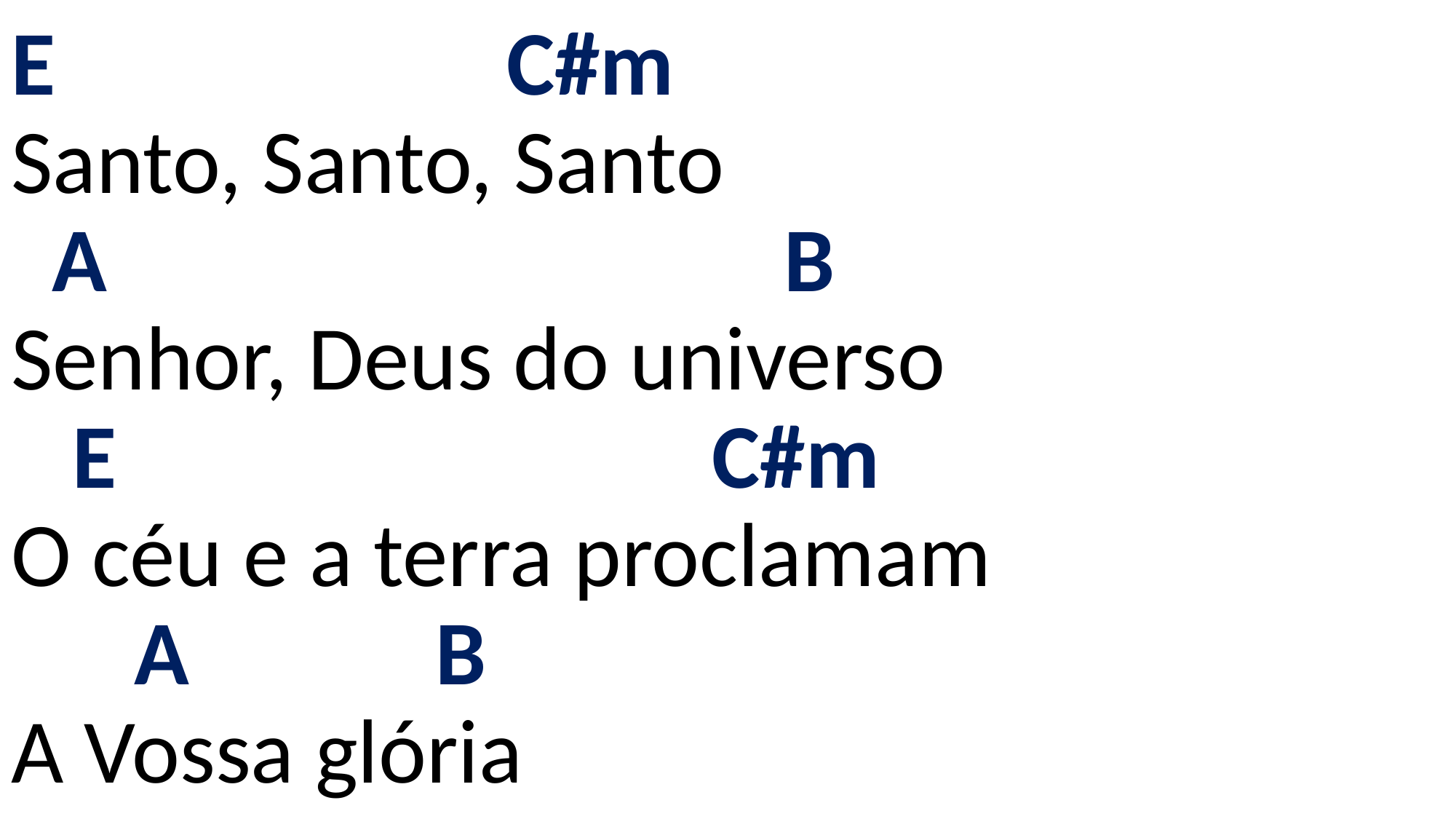

# E                      C#m Santo, Santo, Santo A                                 B Senhor, Deus do universo E                             C#m O céu e a terra proclamam A            B A Vossa glória